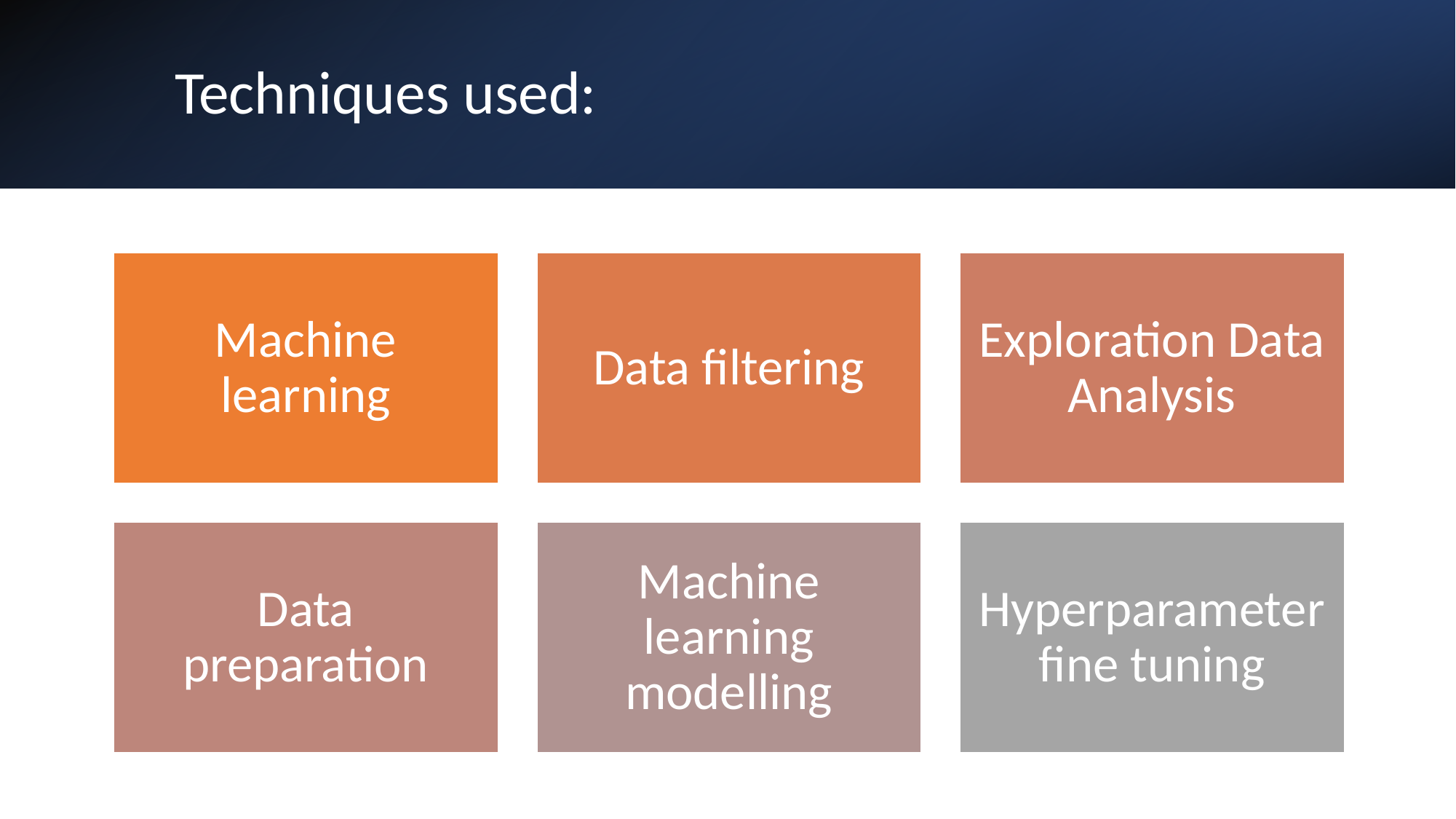

# Techniques used:
Machine learning
Data filtering
Exploration Data Analysis
Data preparation
Machine learning modelling
Hyperparameter fine tuning